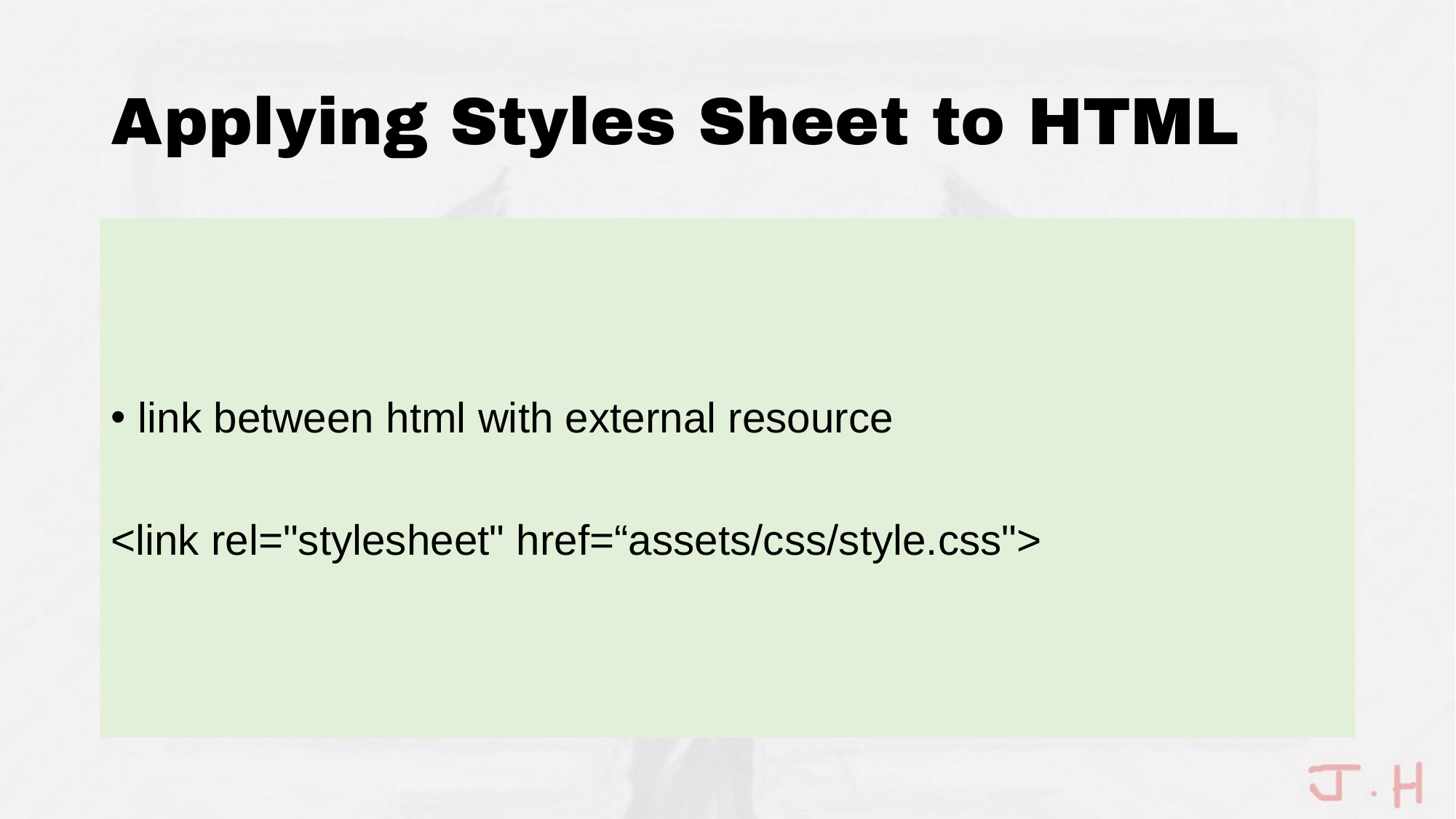

# Applying Styles Sheet to HTML

link between html with external resource

<link rel="stylesheet" href=“assets/css/style.css">